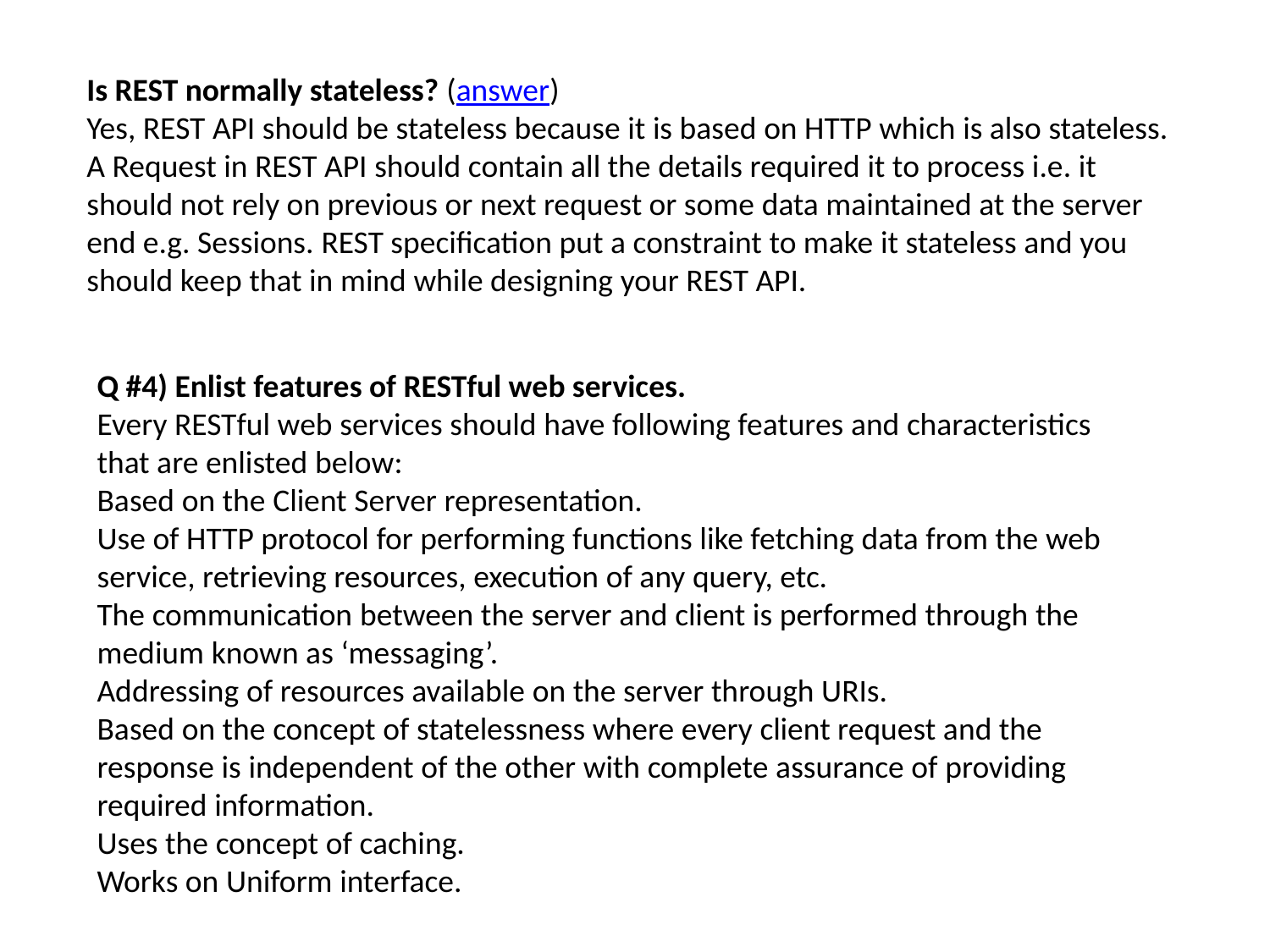

Is REST normally stateless? (answer)
Yes, REST API should be stateless because it is based on HTTP which is also stateless. A Request in REST API should contain all the details required it to process i.e. it should not rely on previous or next request or some data maintained at the server end e.g. Sessions. REST specification put a constraint to make it stateless and you should keep that in mind while designing your REST API.
Q #4) Enlist features of RESTful web services.
Every RESTful web services should have following features and characteristics that are enlisted below:
Based on the Client Server representation.
Use of HTTP protocol for performing functions like fetching data from the web service, retrieving resources, execution of any query, etc.
The communication between the server and client is performed through the medium known as ‘messaging’.
Addressing of resources available on the server through URIs.
Based on the concept of statelessness where every client request and the response is independent of the other with complete assurance of providing required information.
Uses the concept of caching.
Works on Uniform interface.